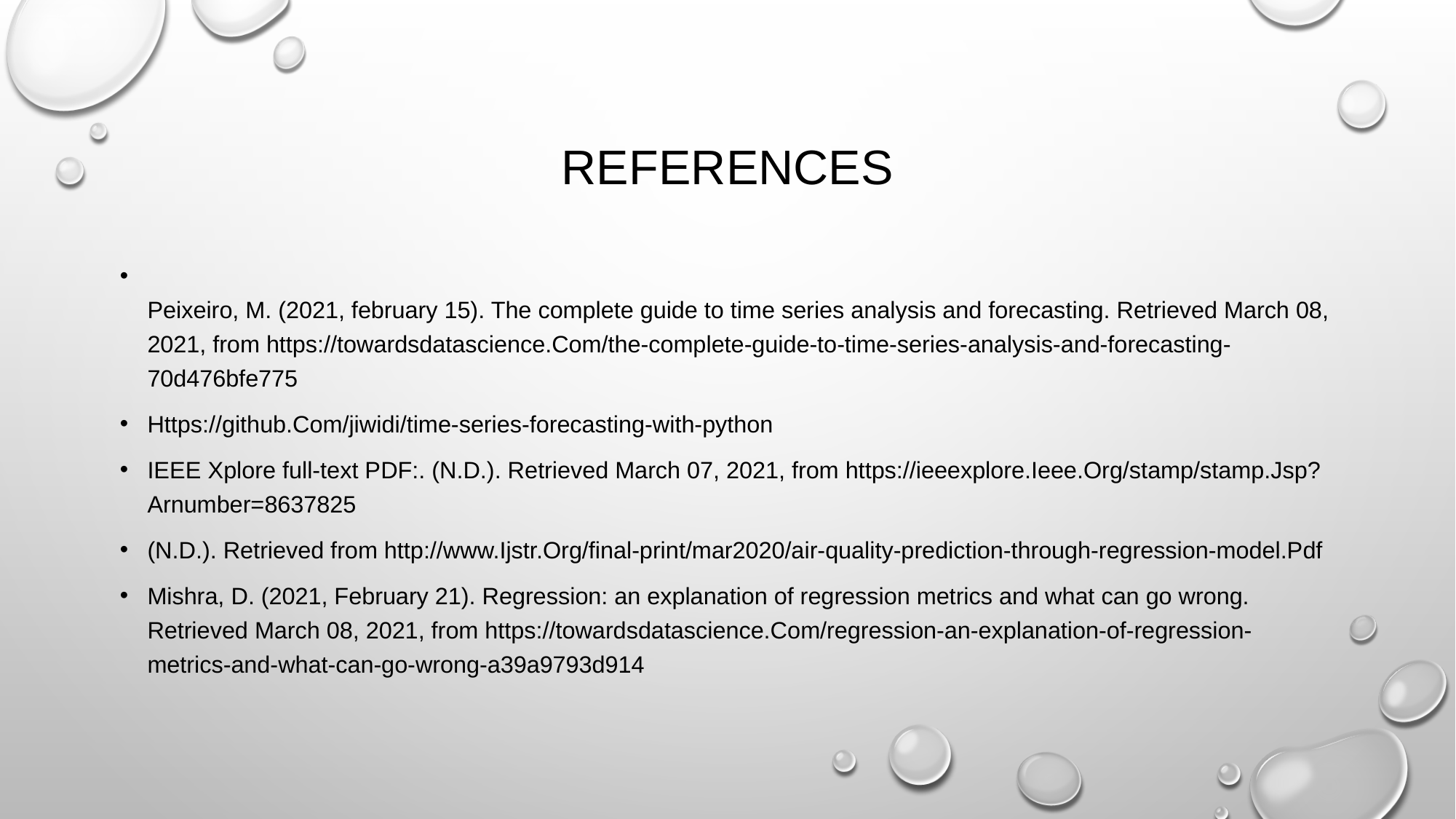

# References
Peixeiro, M. (2021, february 15). The complete guide to time series analysis and forecasting. Retrieved March 08, 2021, from https://towardsdatascience.Com/the-complete-guide-to-time-series-analysis-and-forecasting-70d476bfe775
Https://github.Com/jiwidi/time-series-forecasting-with-python
IEEE Xplore full-text PDF:. (N.D.). Retrieved March 07, 2021, from https://ieeexplore.Ieee.Org/stamp/stamp.Jsp?Arnumber=8637825
(N.D.). Retrieved from http://www.Ijstr.Org/final-print/mar2020/air-quality-prediction-through-regression-model.Pdf
Mishra, D. (2021, February 21). Regression: an explanation of regression metrics and what can go wrong. Retrieved March 08, 2021, from https://towardsdatascience.Com/regression-an-explanation-of-regression-metrics-and-what-can-go-wrong-a39a9793d914